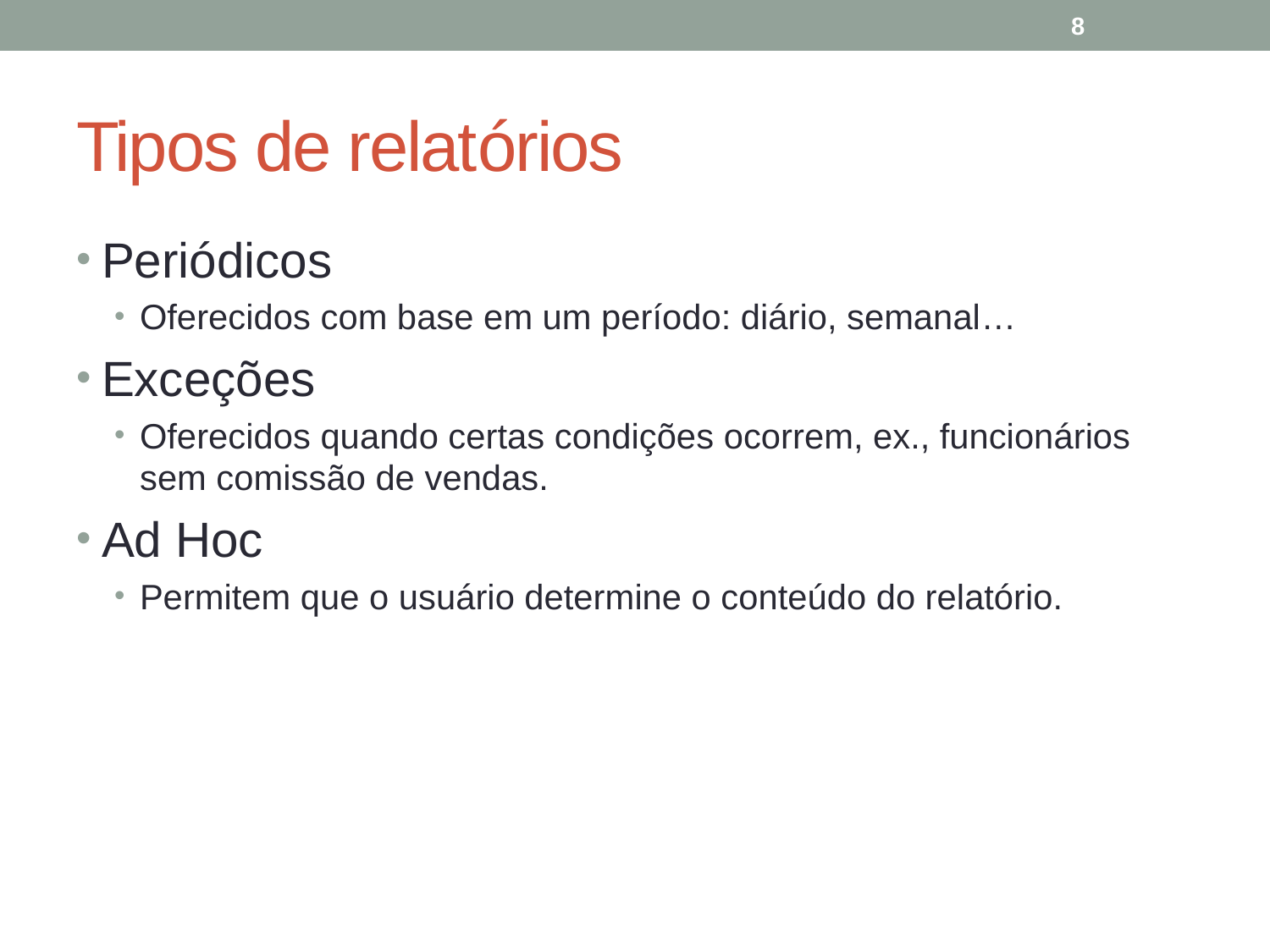

8
# Tipos de relatórios
Periódicos
Oferecidos com base em um período: diário, semanal…
Exceções
Oferecidos quando certas condições ocorrem, ex., funcionários sem comissão de vendas.
Ad Hoc
Permitem que o usuário determine o conteúdo do relatório.